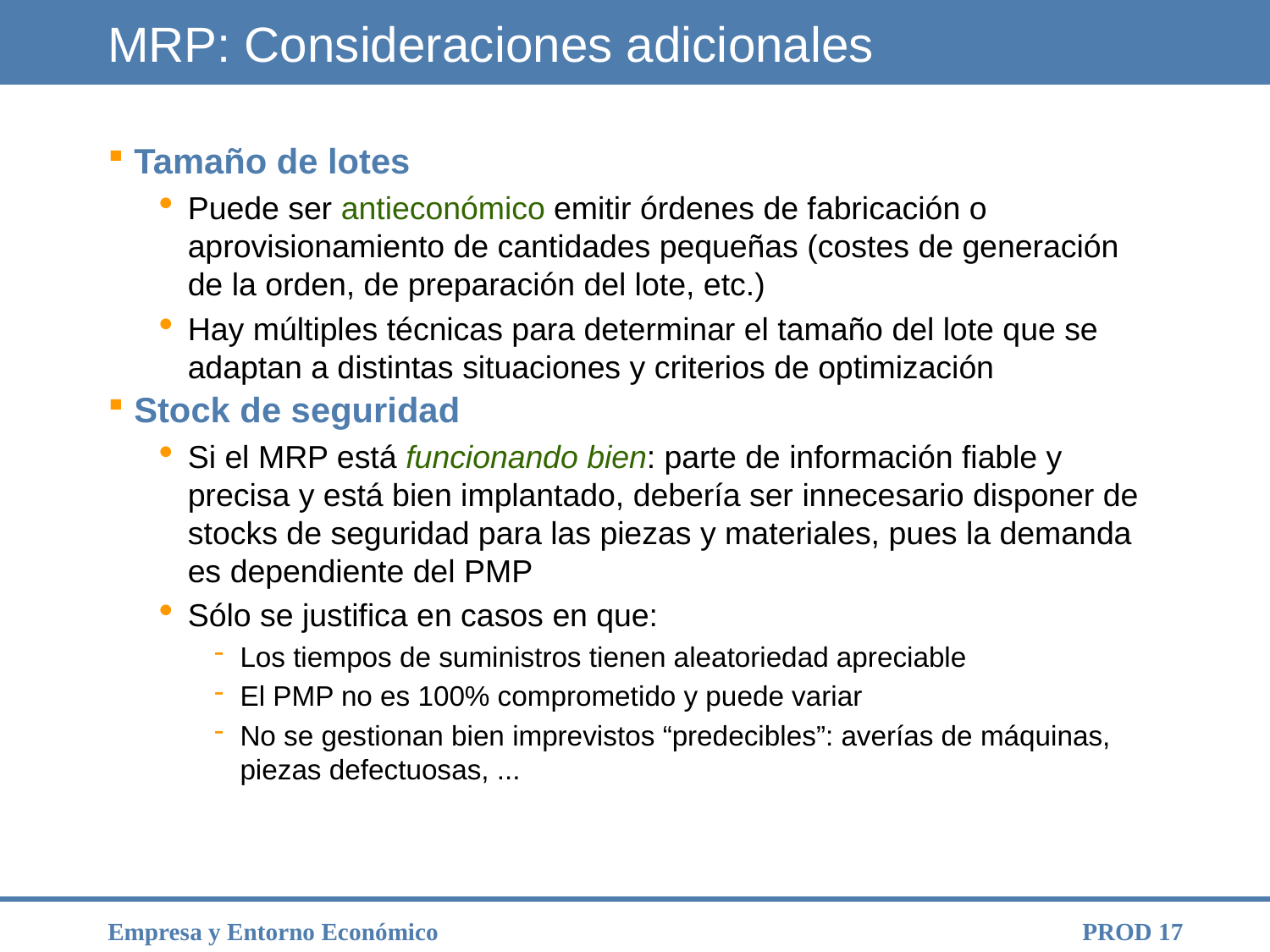

MRP: Consideraciones adicionales
Tamaño de lotes
Puede ser antieconómico emitir órdenes de fabricación o aprovisionamiento de cantidades pequeñas (costes de generación de la orden, de preparación del lote, etc.)
Hay múltiples técnicas para determinar el tamaño del lote que se adaptan a distintas situaciones y criterios de optimización
Stock de seguridad
Si el MRP está funcionando bien: parte de información fiable y precisa y está bien implantado, debería ser innecesario disponer de stocks de seguridad para las piezas y materiales, pues la demanda es dependiente del PMP
Sólo se justifica en casos en que:
Los tiempos de suministros tienen aleatoriedad apreciable
El PMP no es 100% comprometido y puede variar
No se gestionan bien imprevistos “predecibles”: averías de máquinas, piezas defectuosas, ...